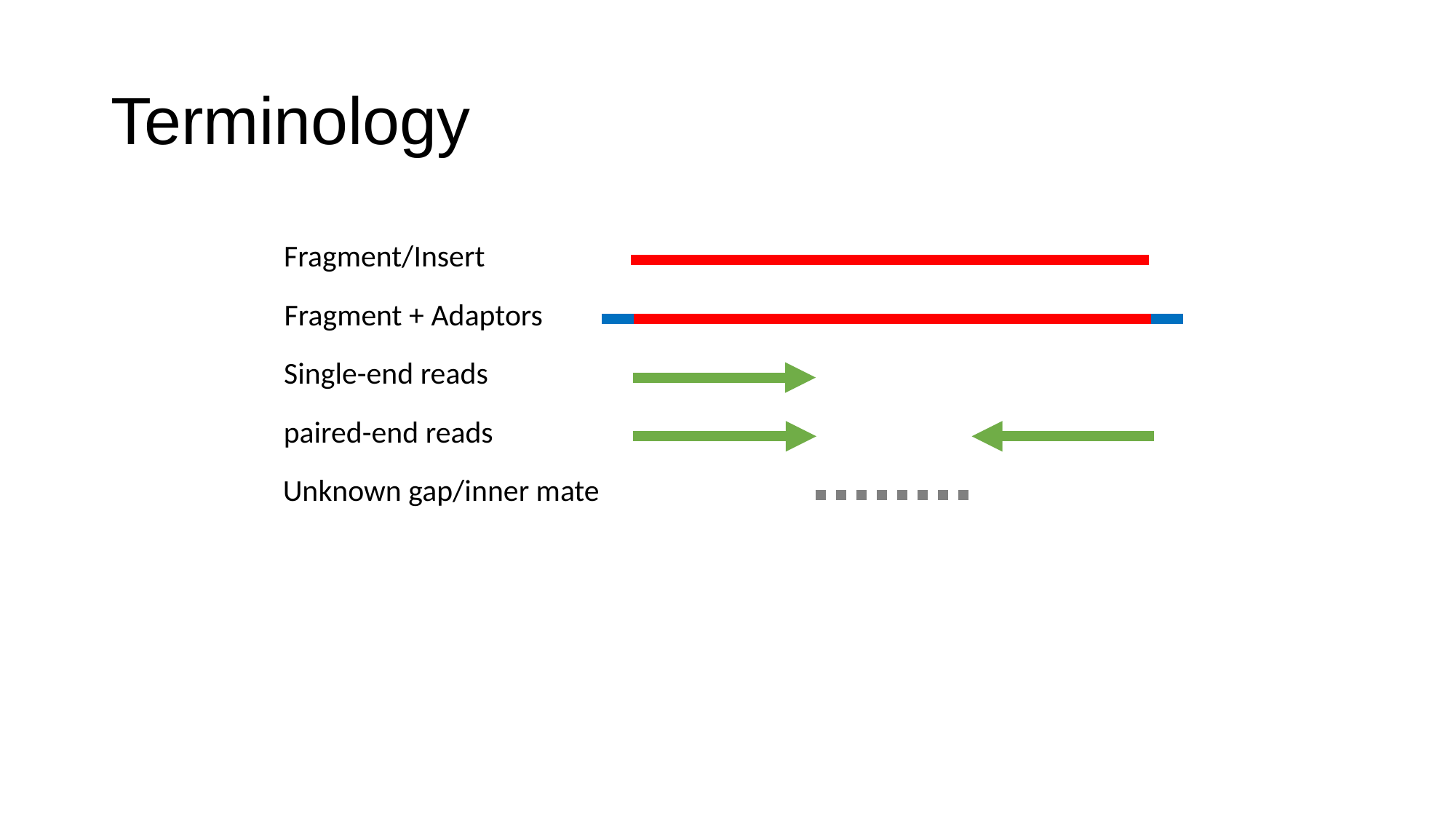

# Terminology
Fragment/Insert
Fragment + Adaptors
Single-end reads
paired-end reads
Unknown gap/inner mate